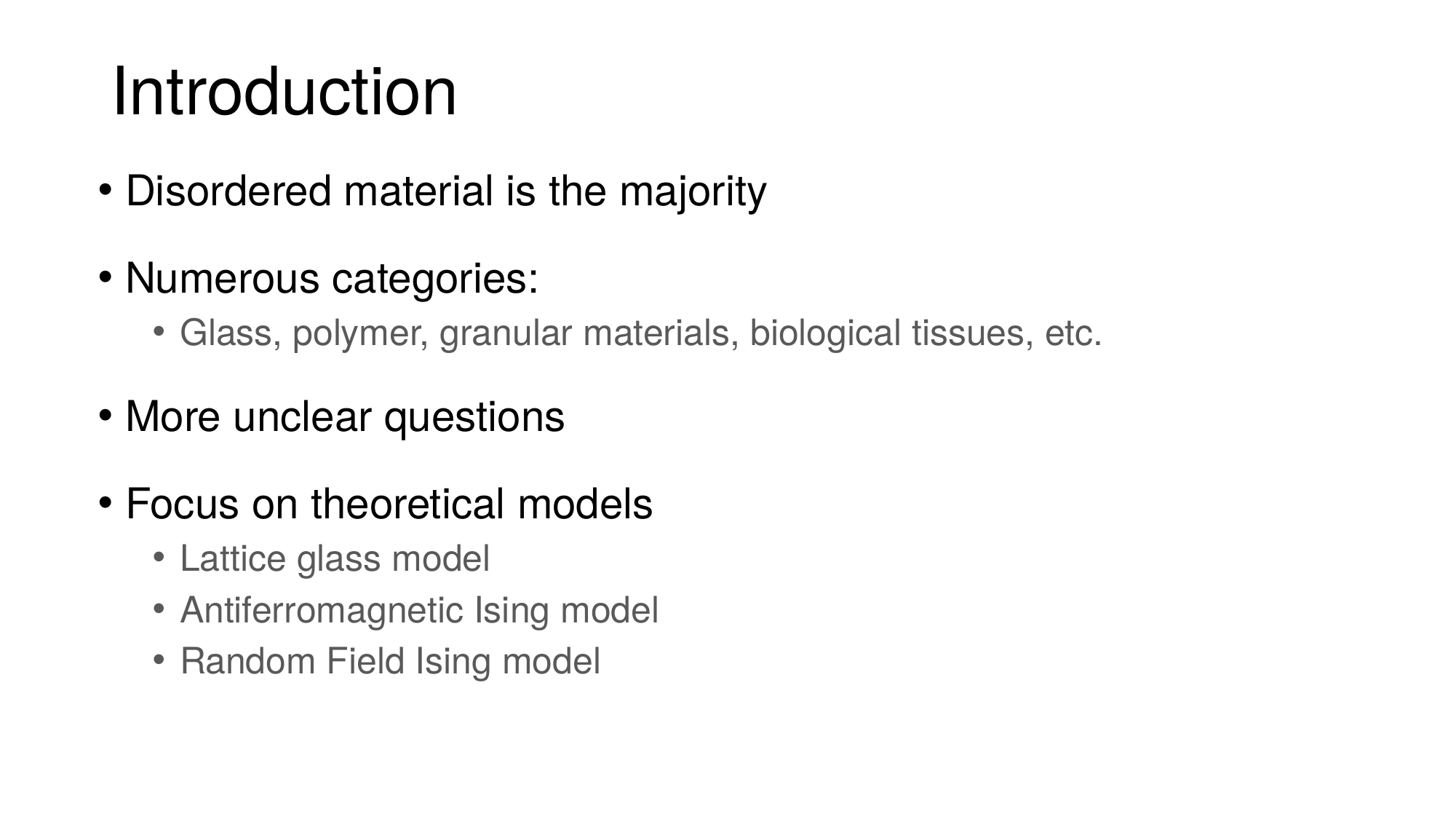

# Introduction
Disordered material is the majority
Numerous categories:
Glass, polymer, granular materials, biological tissues, etc.
More unclear questions
Focus on theoretical models
Lattice glass model
Antiferromagnetic Ising model
Random Field Ising model